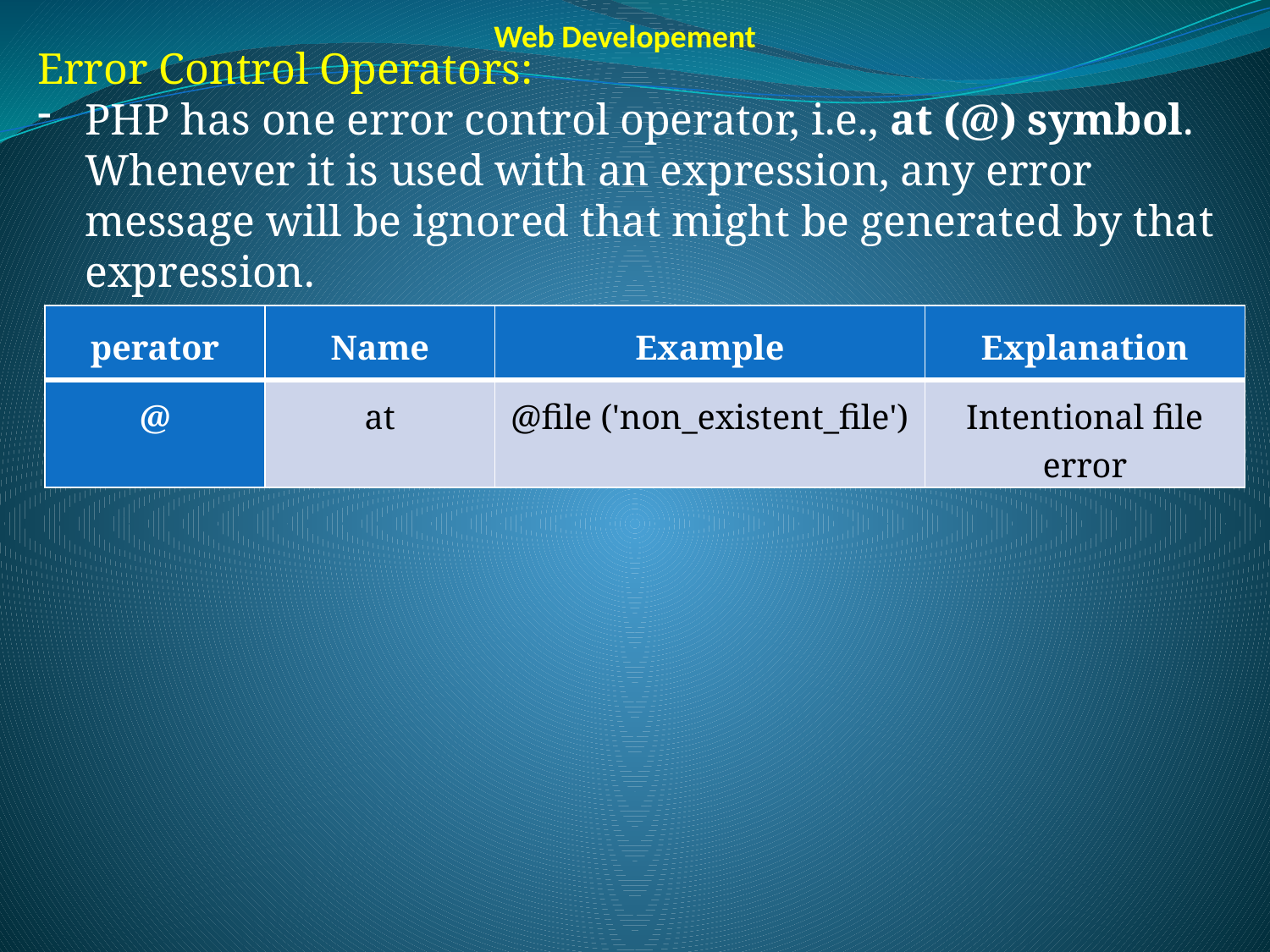

Web Developement
Error Control Operators:
PHP has one error control operator, i.e., at (@) symbol. Whenever it is used with an expression, any error message will be ignored that might be generated by that expression.

| perator | Name | Example | Explanation |
| --- | --- | --- | --- |
| @ | at | @file ('non\_existent\_file') | Intentional file error |